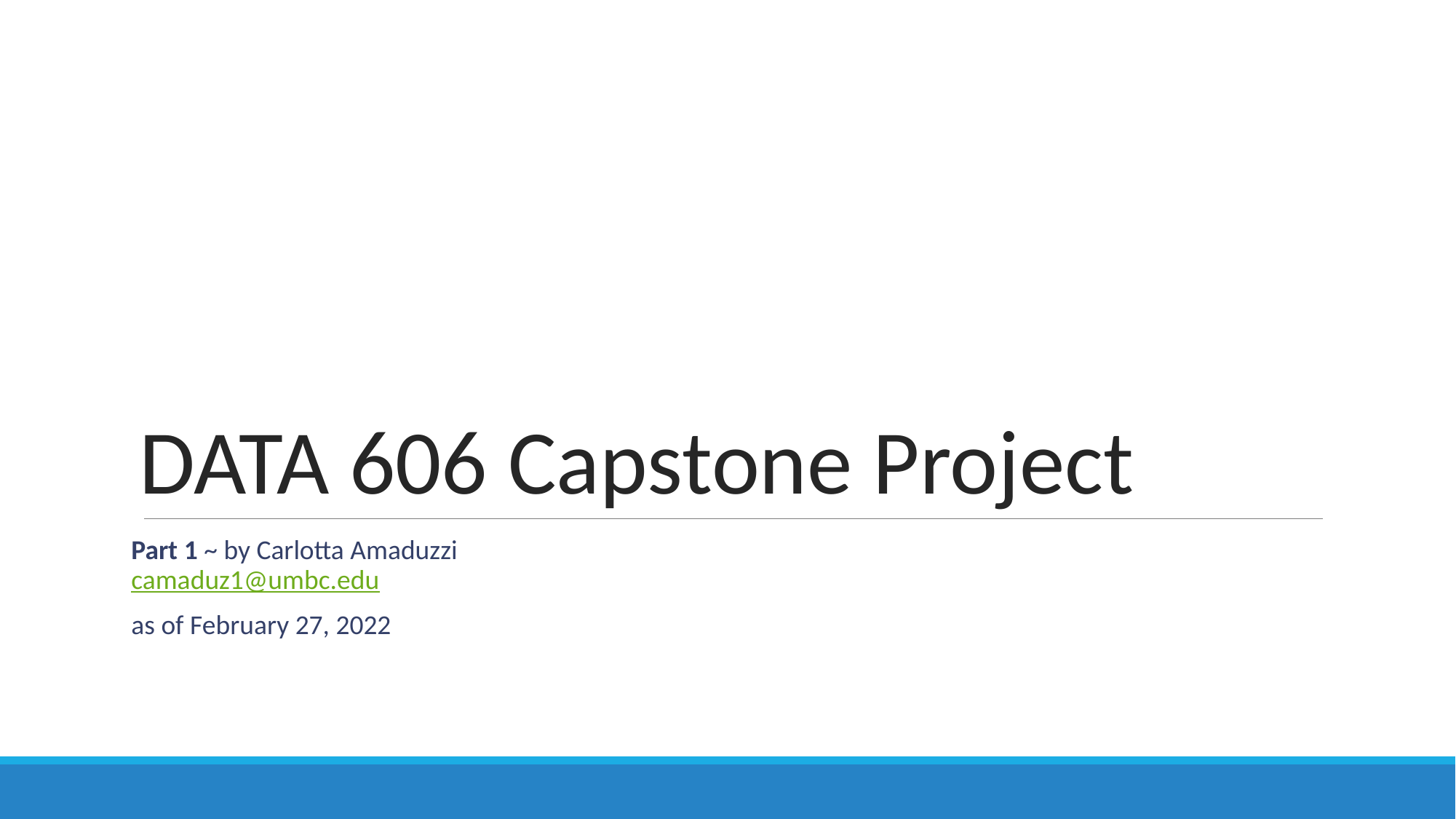

# DATA 606 Capstone Project
Part 1 ~ by Carlotta Amaduzzi
camaduz1@umbc.edu
as of February 27, 2022